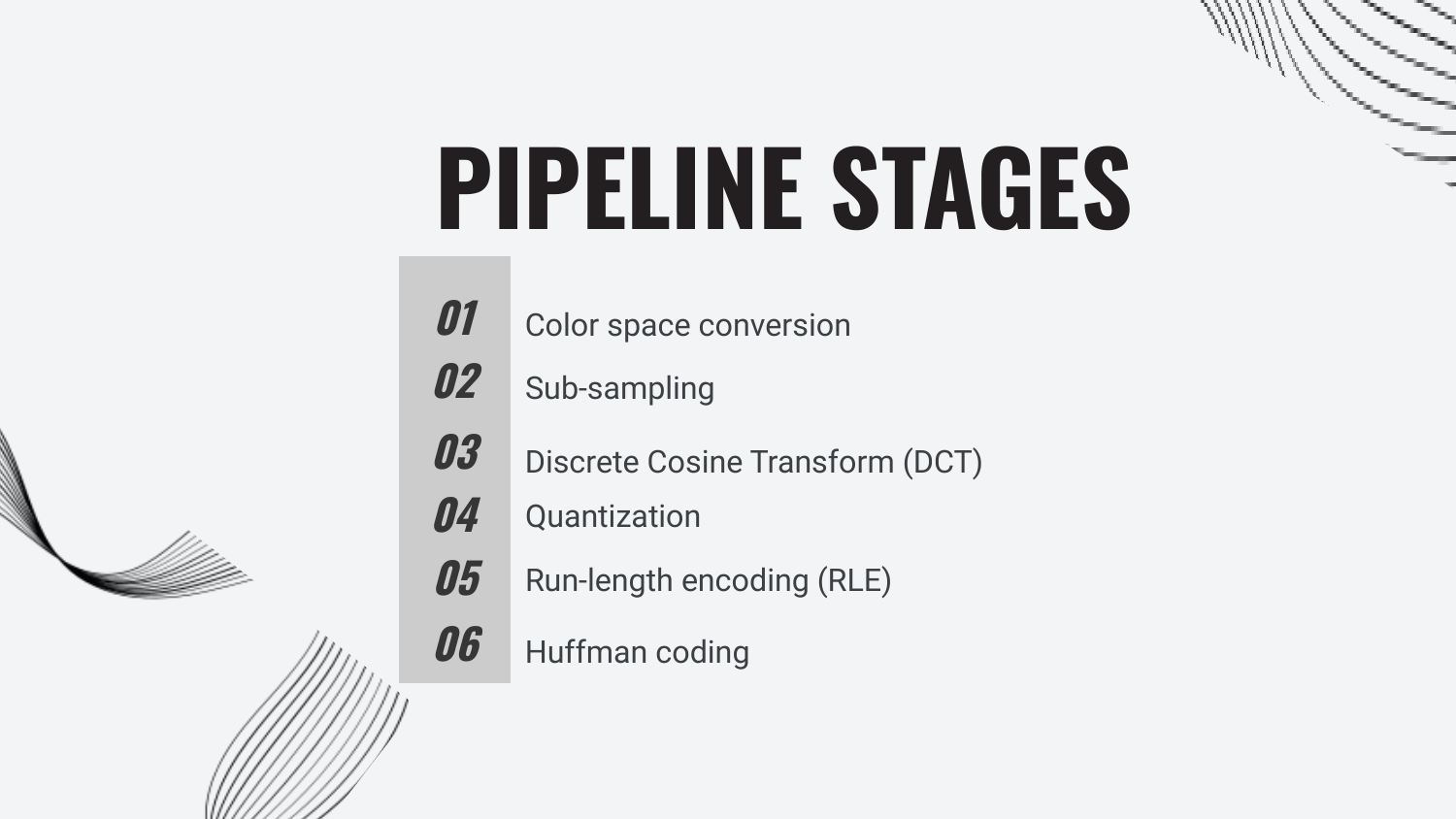

PIPELINE STAGES

01
Color space conversion
02
Sub-sampling
03
Discrete Cosine Transform (DCT)

04
Quantization
05
Run-length encoding (RLE)
06
Huffman coding